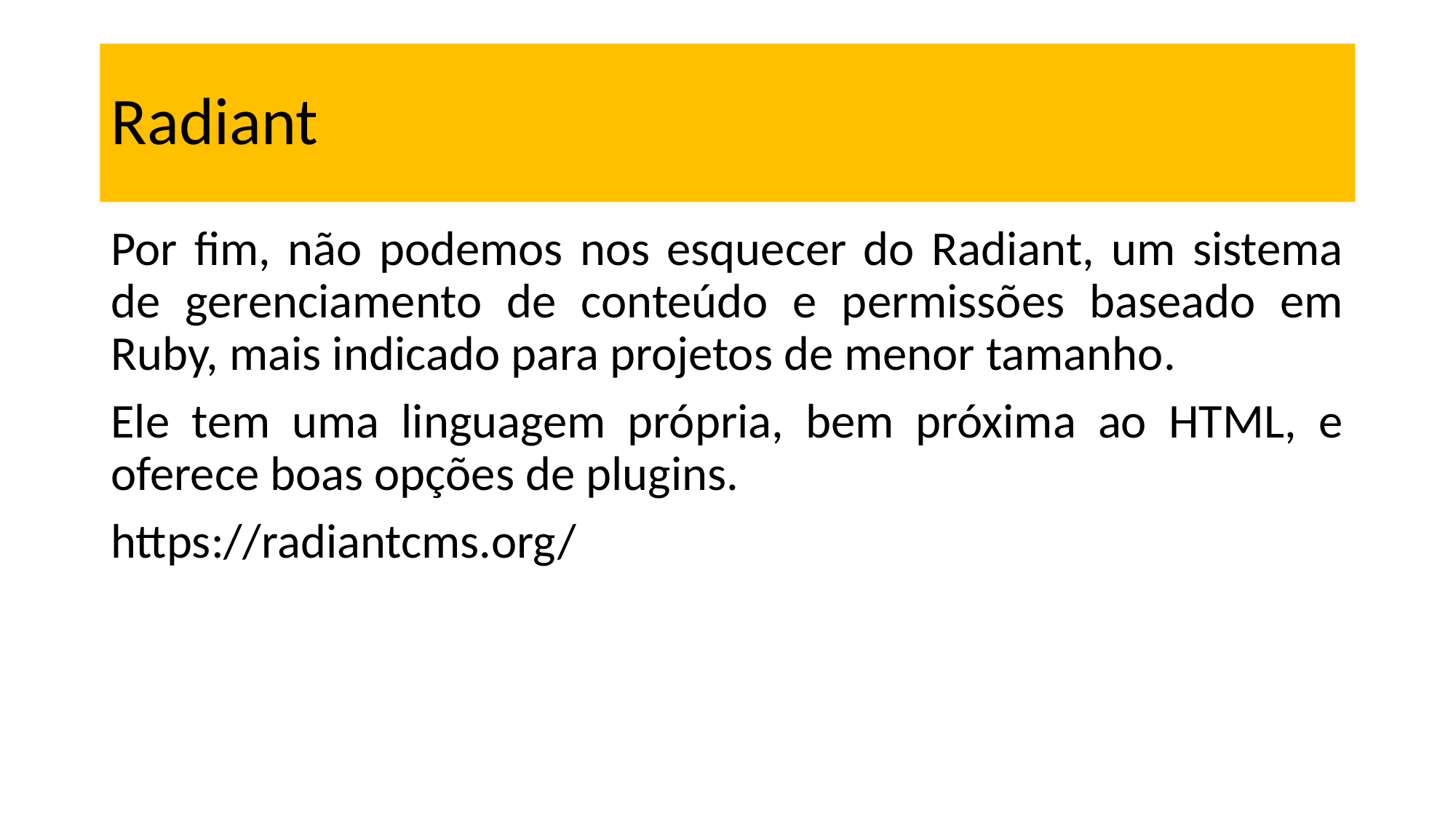

# Radiant
Por fim, não podemos nos esquecer do Radiant, um sistema de gerenciamento de conteúdo e permissões baseado em Ruby, mais indicado para projetos de menor tamanho.
Ele tem uma linguagem própria, bem próxima ao HTML, e oferece boas opções de plugins.
https://radiantcms.org/